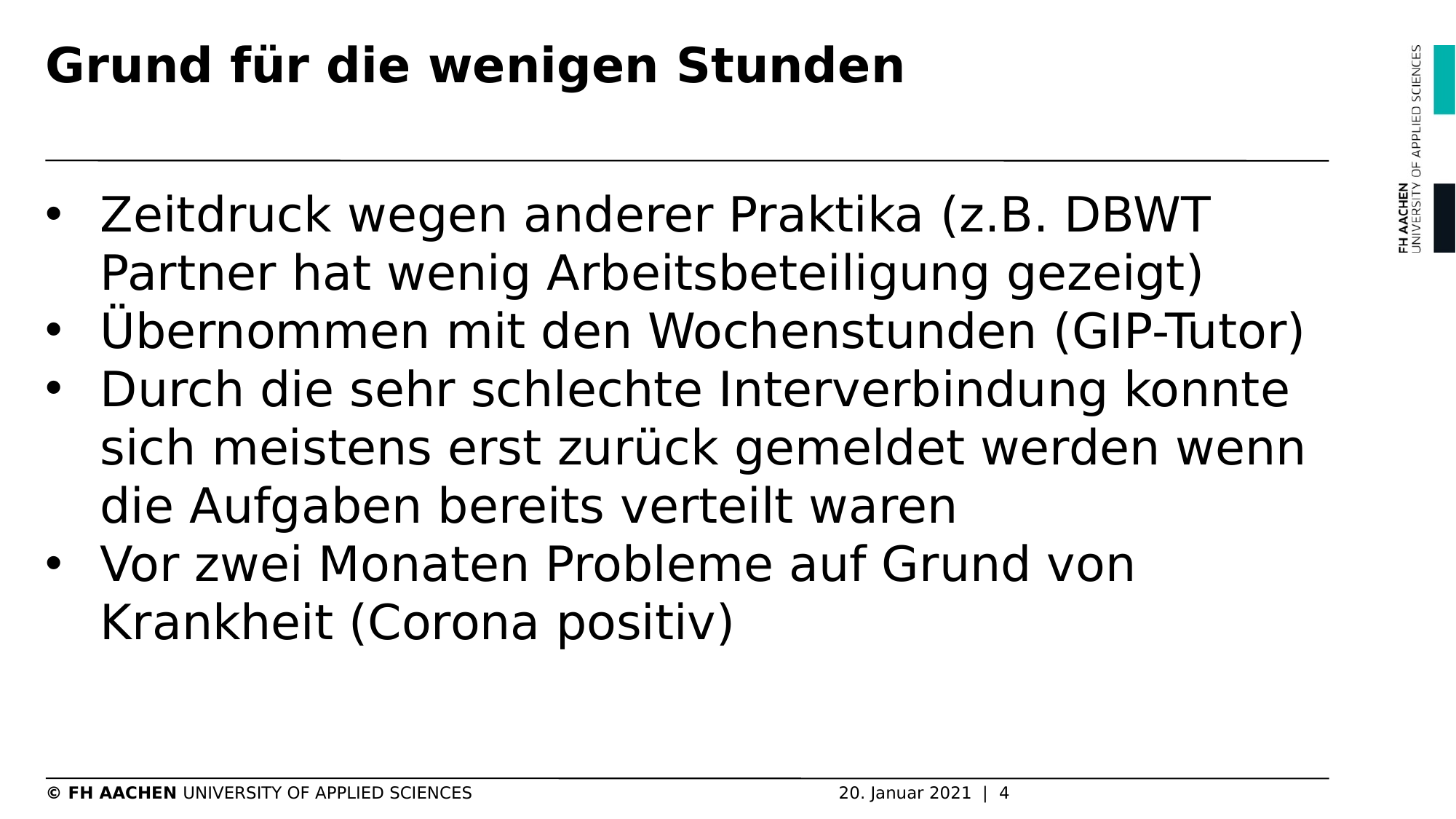

# Grund für die wenigen Stunden
Zeitdruck wegen anderer Praktika (z.B. DBWT Partner hat wenig Arbeitsbeteiligung gezeigt)
Übernommen mit den Wochenstunden (GIP-Tutor)
Durch die sehr schlechte Interverbindung konnte sich meistens erst zurück gemeldet werden wenn die Aufgaben bereits verteilt waren
Vor zwei Monaten Probleme auf Grund von Krankheit (Corona positiv)